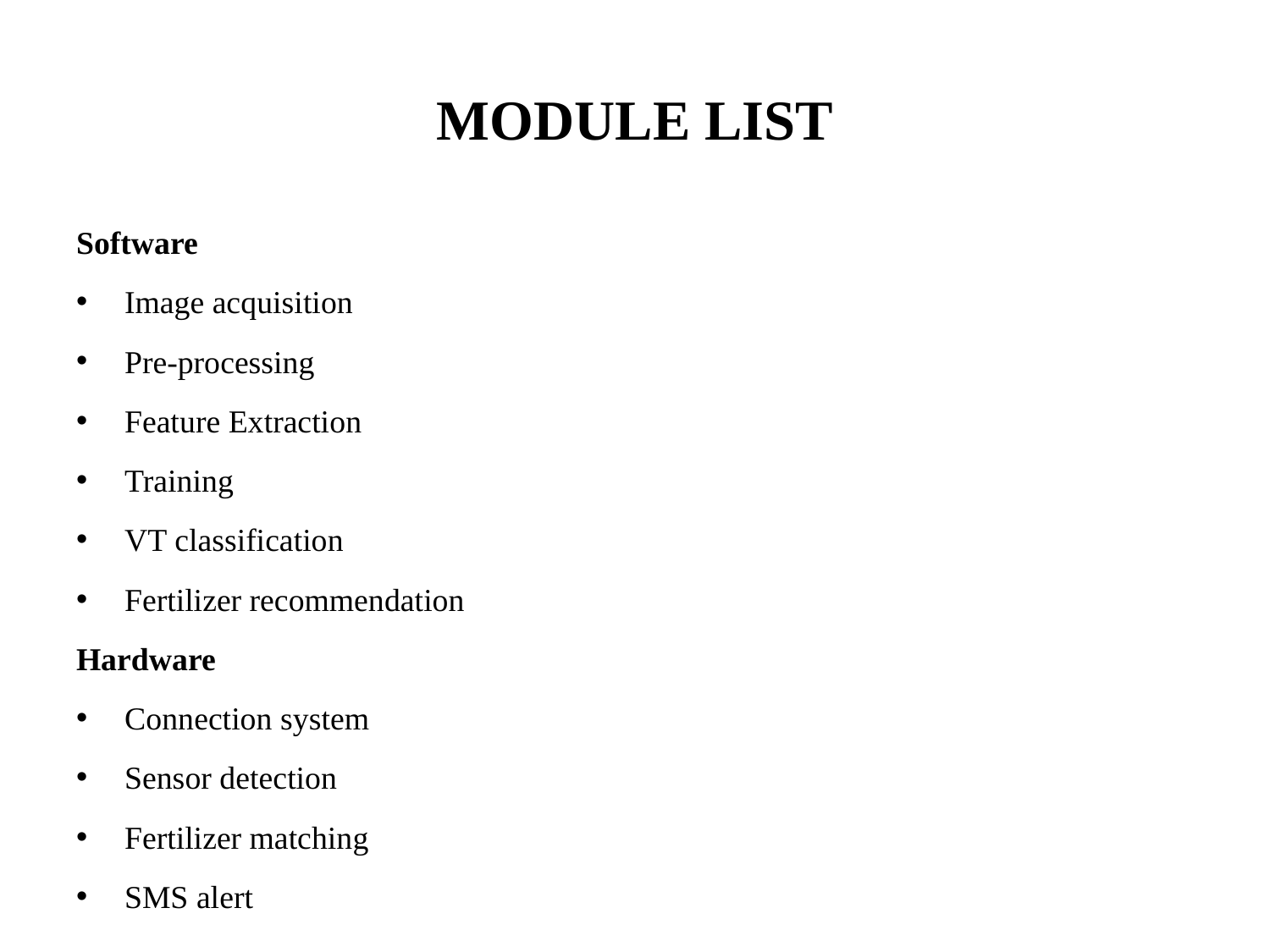

# MODULE LIST
Software
Image acquisition
Pre-processing
Feature Extraction
Training
VT classification
Fertilizer recommendation
Hardware
Connection system
Sensor detection
Fertilizer matching
SMS alert